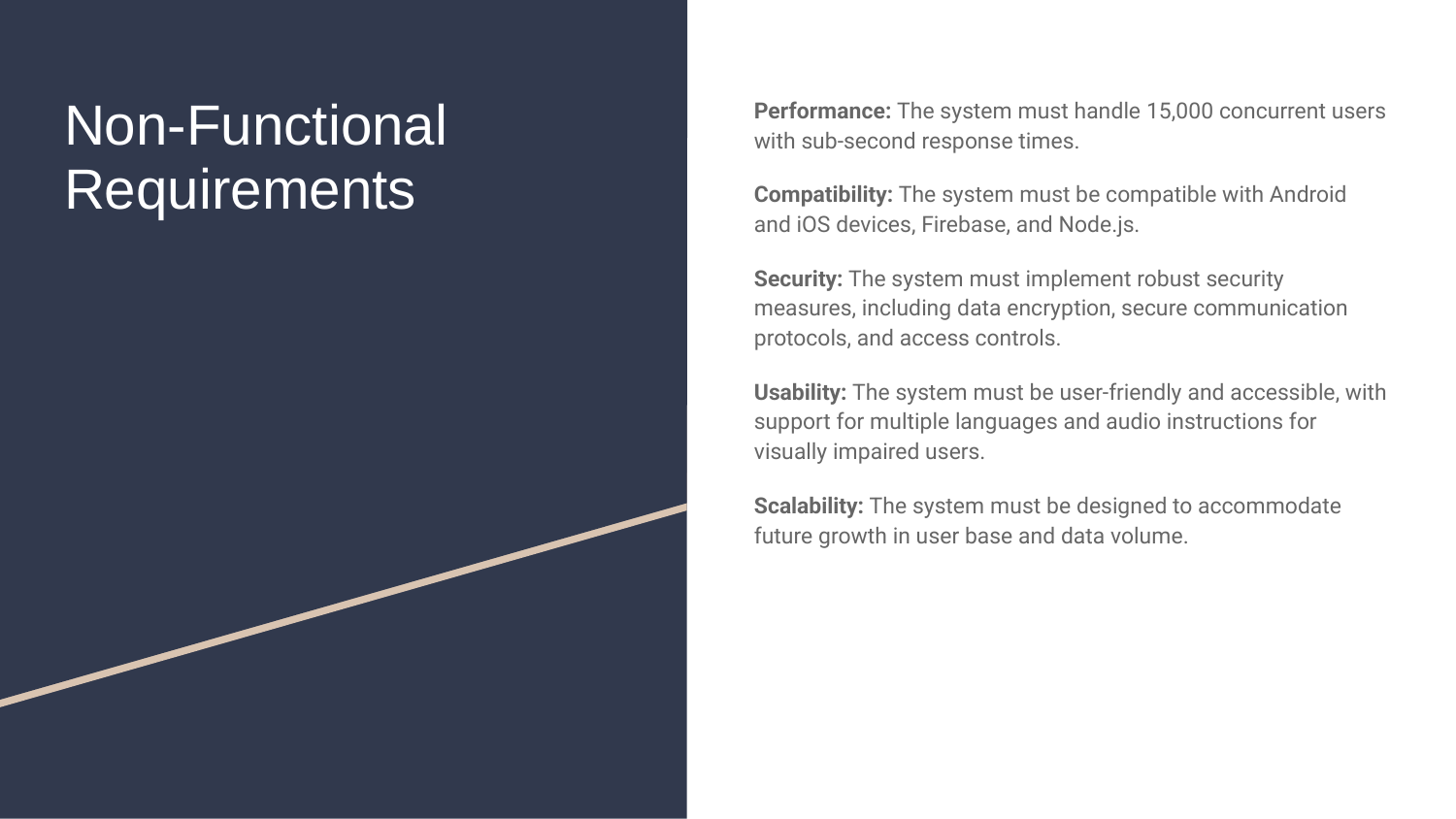

# Non-Functional Requirements
Performance: The system must handle 15,000 concurrent users with sub-second response times.
Compatibility: The system must be compatible with Android and iOS devices, Firebase, and Node.js.
Security: The system must implement robust security measures, including data encryption, secure communication protocols, and access controls.
Usability: The system must be user-friendly and accessible, with support for multiple languages and audio instructions for visually impaired users.
Scalability: The system must be designed to accommodate future growth in user base and data volume.